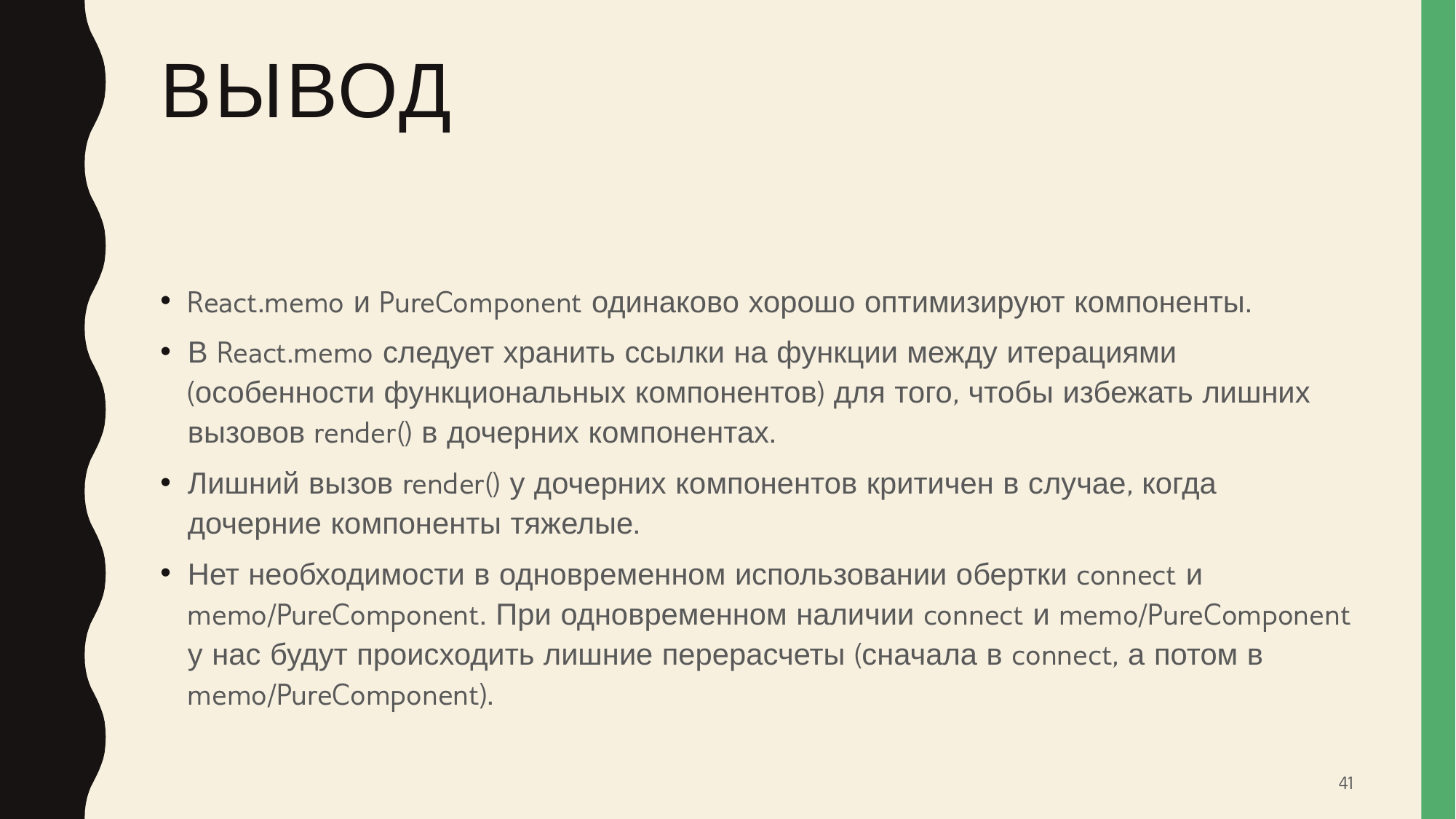

# ВЫВОД
React.memo и PureComponent одинаково хорошо оптимизируют компоненты.
В React.memo следует хранить ссылки на функции между итерациями (особенности функциональных компонентов) для того, чтобы избежать лишних вызовов render() в дочерних компонентах.
Лишний вызов render() у дочерних компонентов критичен в случае, когда дочерние компоненты тяжелые.
Нет необходимости в одновременном использовании обертки connect и memo/PureComponent. При одновременном наличии connect и memo/PureComponent у нас будут происходить лишние перерасчеты (сначала в connect, а потом в memo/PureComponent).
41